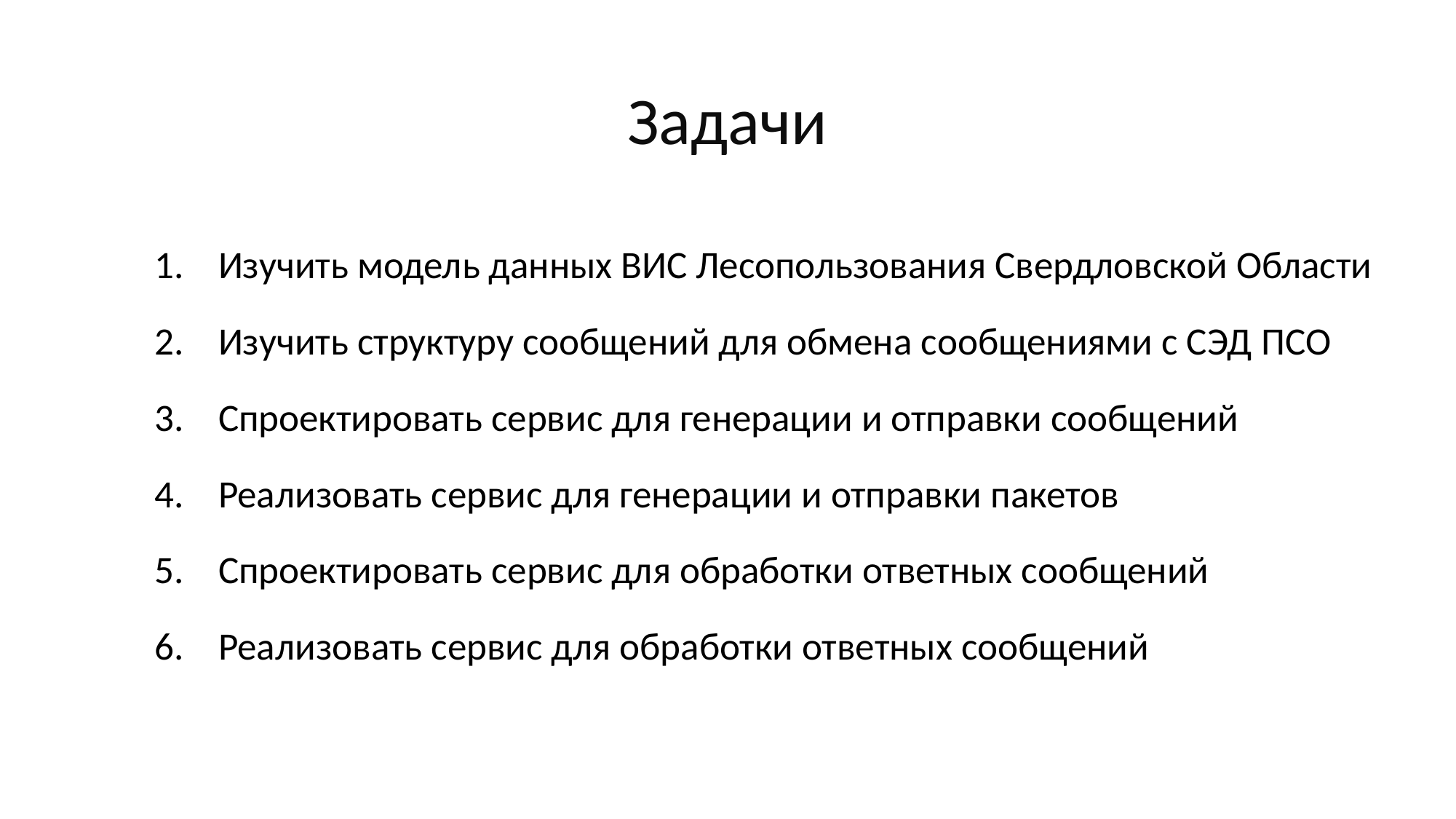

# Задачи
Изучить модель данных ВИС Лесопользования Свердловской Области
Изучить структуру сообщений для обмена сообщениями с СЭД ПСО
Спроектировать сервис для генерации и отправки сообщений
Реализовать сервис для генерации и отправки пакетов
Спроектировать сервис для обработки ответных сообщений
Реализовать сервис для обработки ответных сообщений